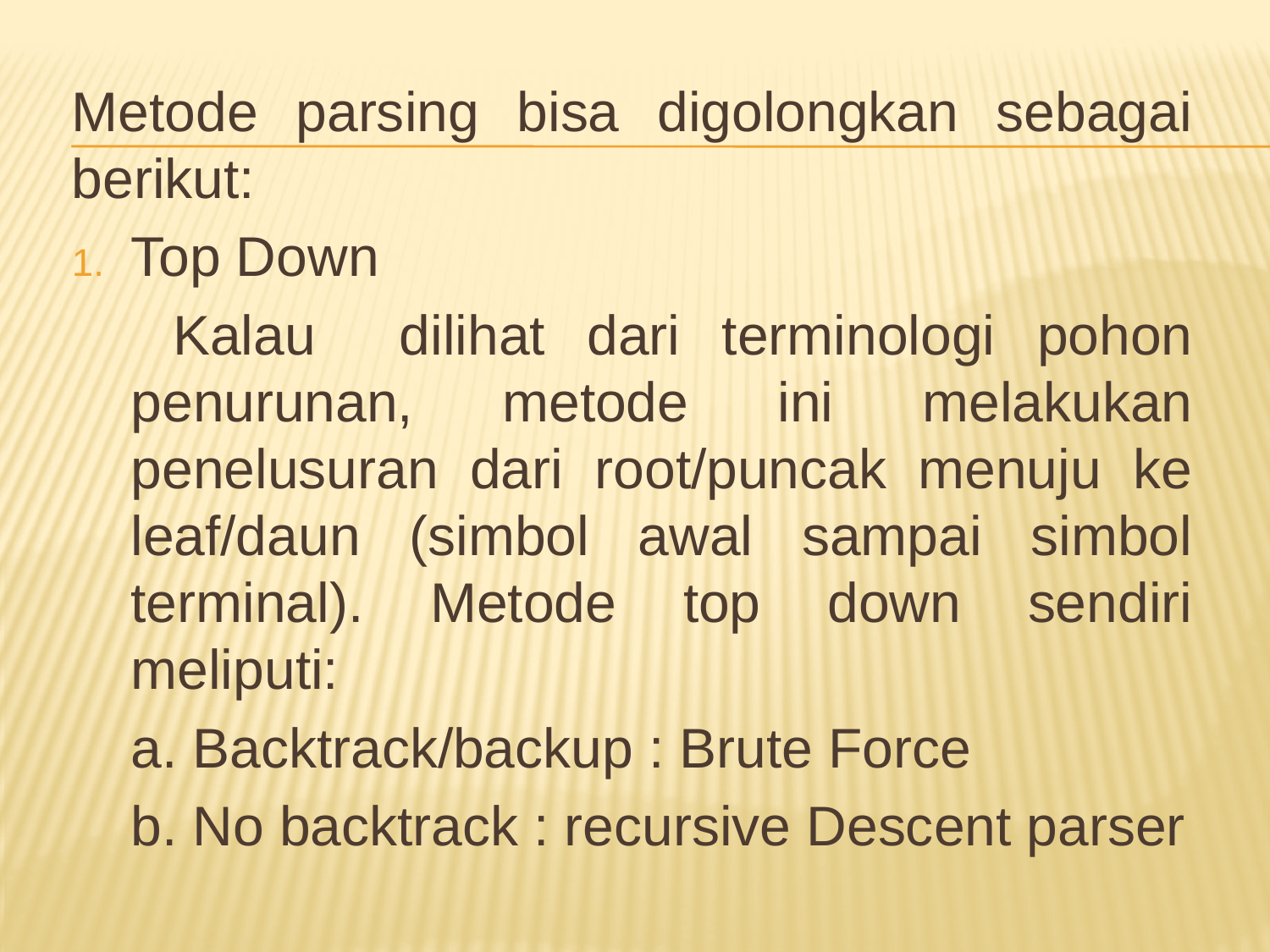

Metode parsing bisa digolongkan sebagai berikut:
Top Down
	 Kalau  dilihat dari terminologi pohon penurunan, metode ini melakukan penelusuran dari root/puncak menuju ke leaf/daun (simbol awal sampai simbol terminal). Metode top down sendiri meliputi:
	a. Backtrack/backup : Brute Force
	b. No backtrack : recursive Descent parser